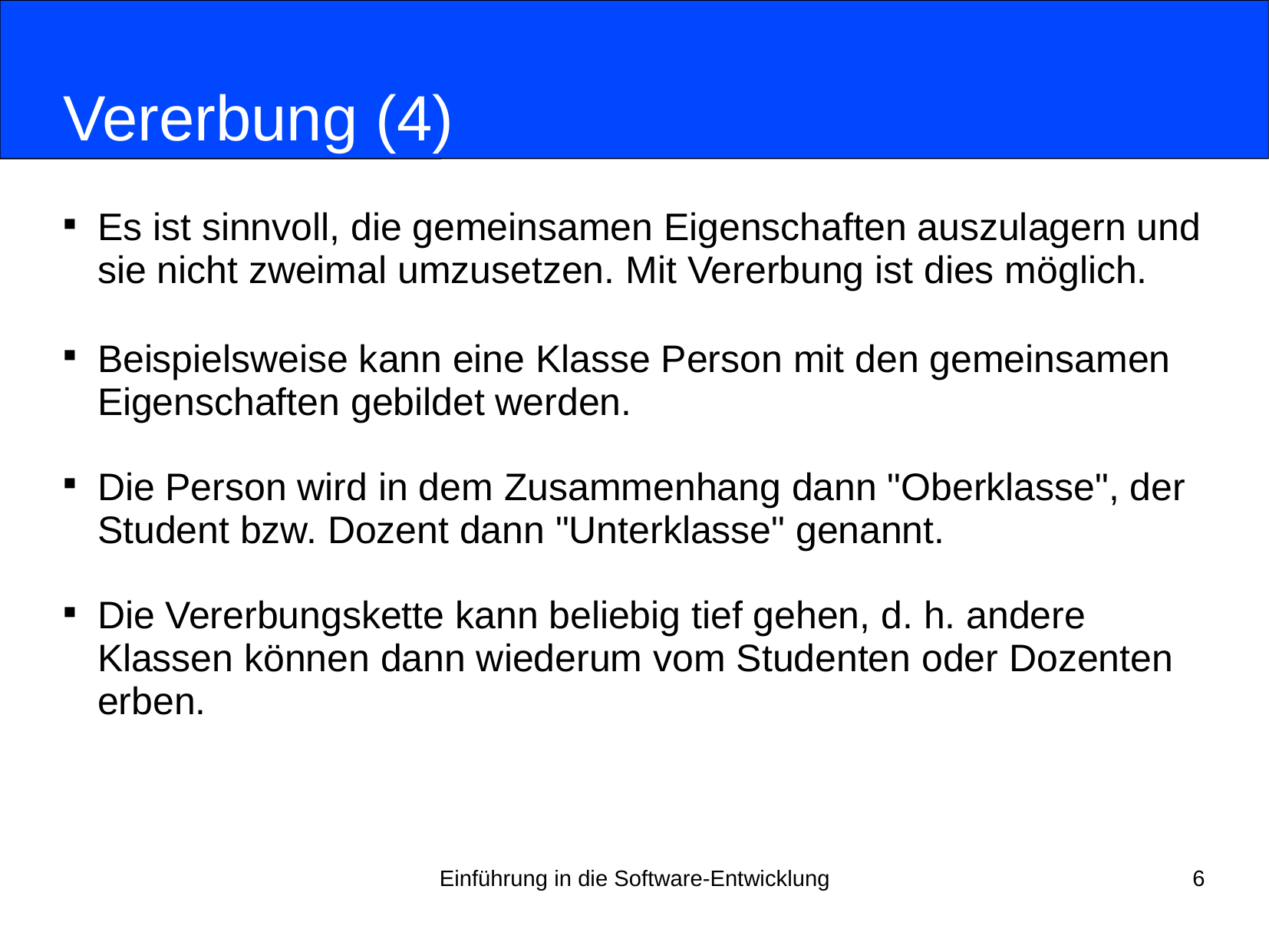

# Vererbung (4)
Es ist sinnvoll, die gemeinsamen Eigenschaften auszulagern und sie nicht zweimal umzusetzen. Mit Vererbung ist dies möglich.
Beispielsweise kann eine Klasse Person mit den gemeinsamen Eigenschaften gebildet werden.
Die Person wird in dem Zusammenhang dann "Oberklasse", der Student bzw. Dozent dann "Unterklasse" genannt.
Die Vererbungskette kann beliebig tief gehen, d. h. andere Klassen können dann wiederum vom Studenten oder Dozenten erben.

Einführung in die Software-Entwicklung
6